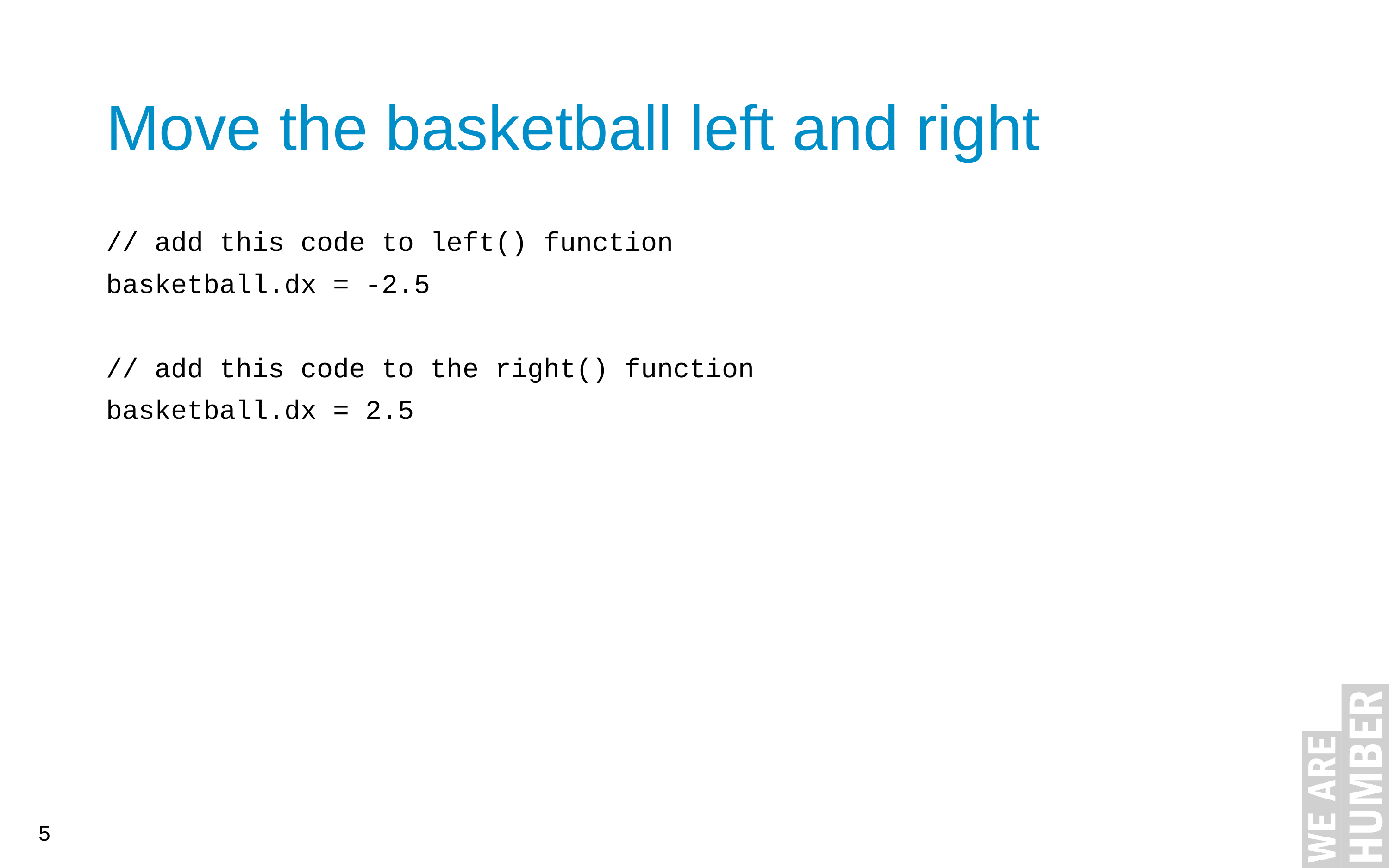

Move the basketball left and right

// add this code to left() function
basketball.dx = -2.5

// add this code to the right() function
basketball.dx = 2.5

5